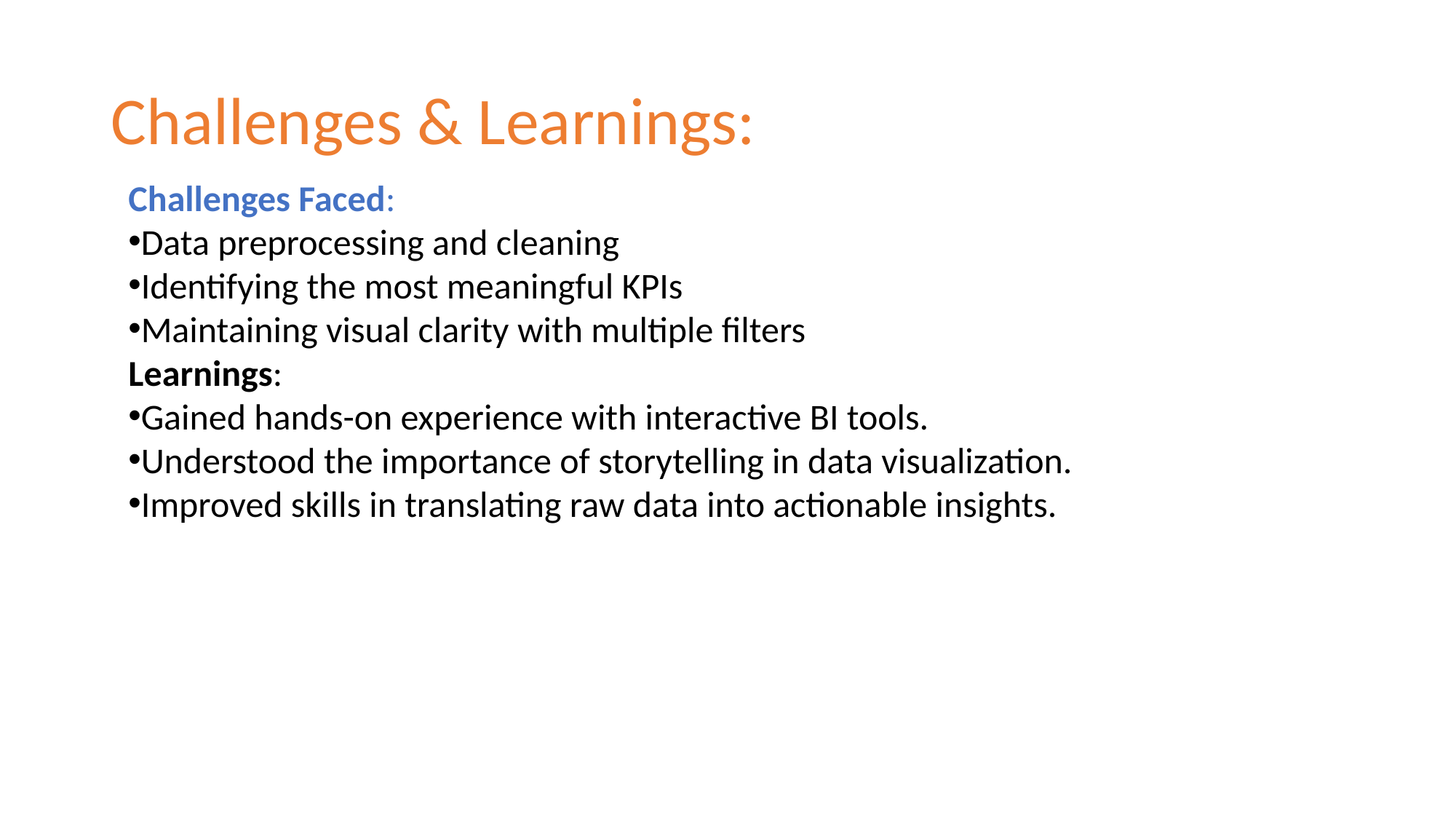

# Challenges & Learnings:
Challenges Faced:
Data preprocessing and cleaning
Identifying the most meaningful KPIs
Maintaining visual clarity with multiple filters
Learnings:
Gained hands-on experience with interactive BI tools.
Understood the importance of storytelling in data visualization.
Improved skills in translating raw data into actionable insights.